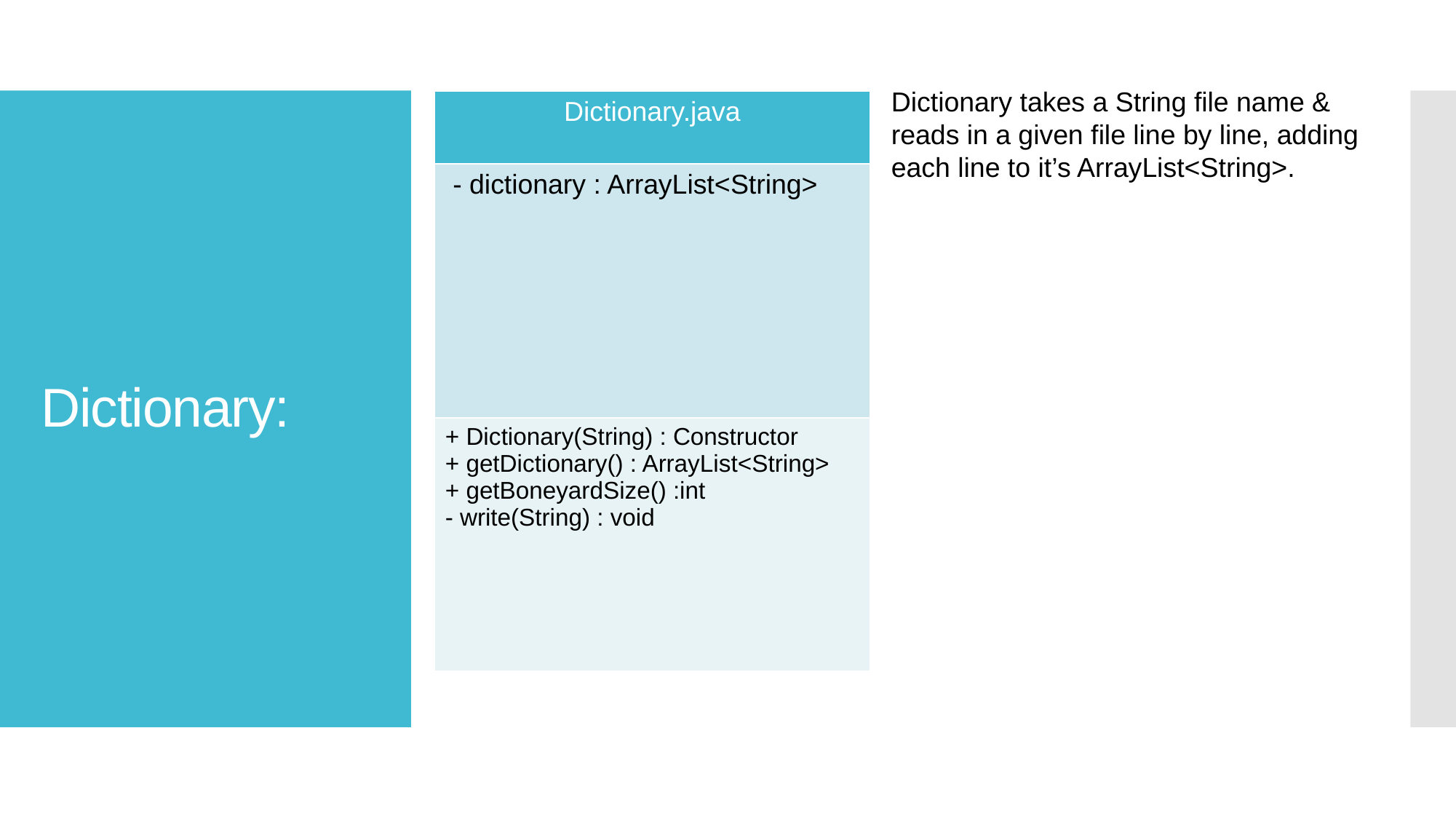

Dictionary takes a String file name & reads in a given file line by line, adding each line to it’s ArrayList<String>.
| Dictionary.java |
| --- |
| - dictionary : ArrayList<String> |
| + Dictionary(String) : Constructor + getDictionary() : ArrayList<String> + getBoneyardSize() :int - write(String) : void |
# Dictionary: